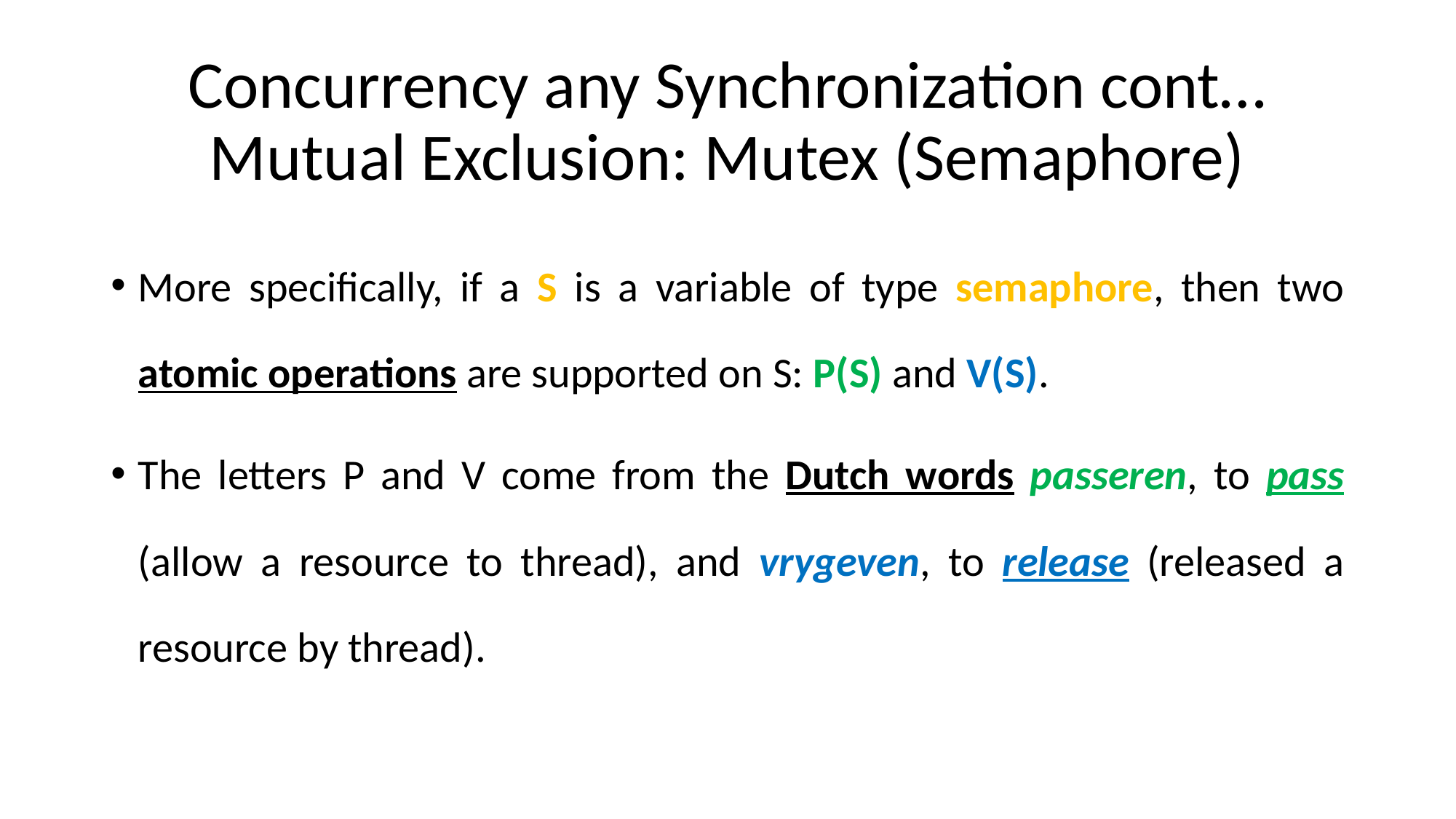

# Concurrency any Synchronization cont… Mutual Exclusion: Mutex (Semaphore)
More specifically, if a S is a variable of type semaphore, then two atomic operations are supported on S: P(S) and V(S).
The letters P and V come from the Dutch words passeren, to pass (allow a resource to thread), and vrygeven, to release (released a resource by thread).